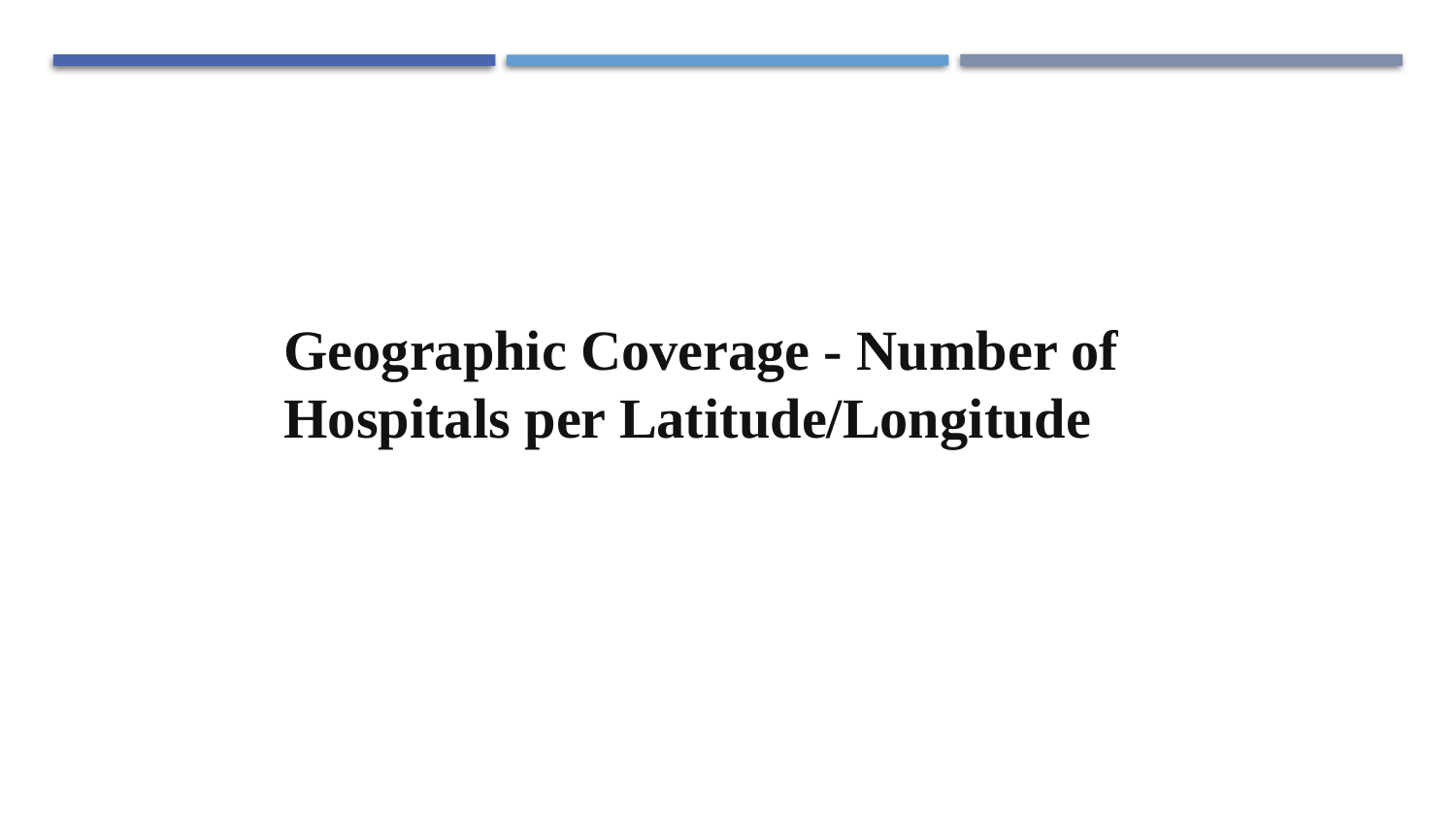

Geographic Coverage - Number of Hospitals per Latitude/Longitude